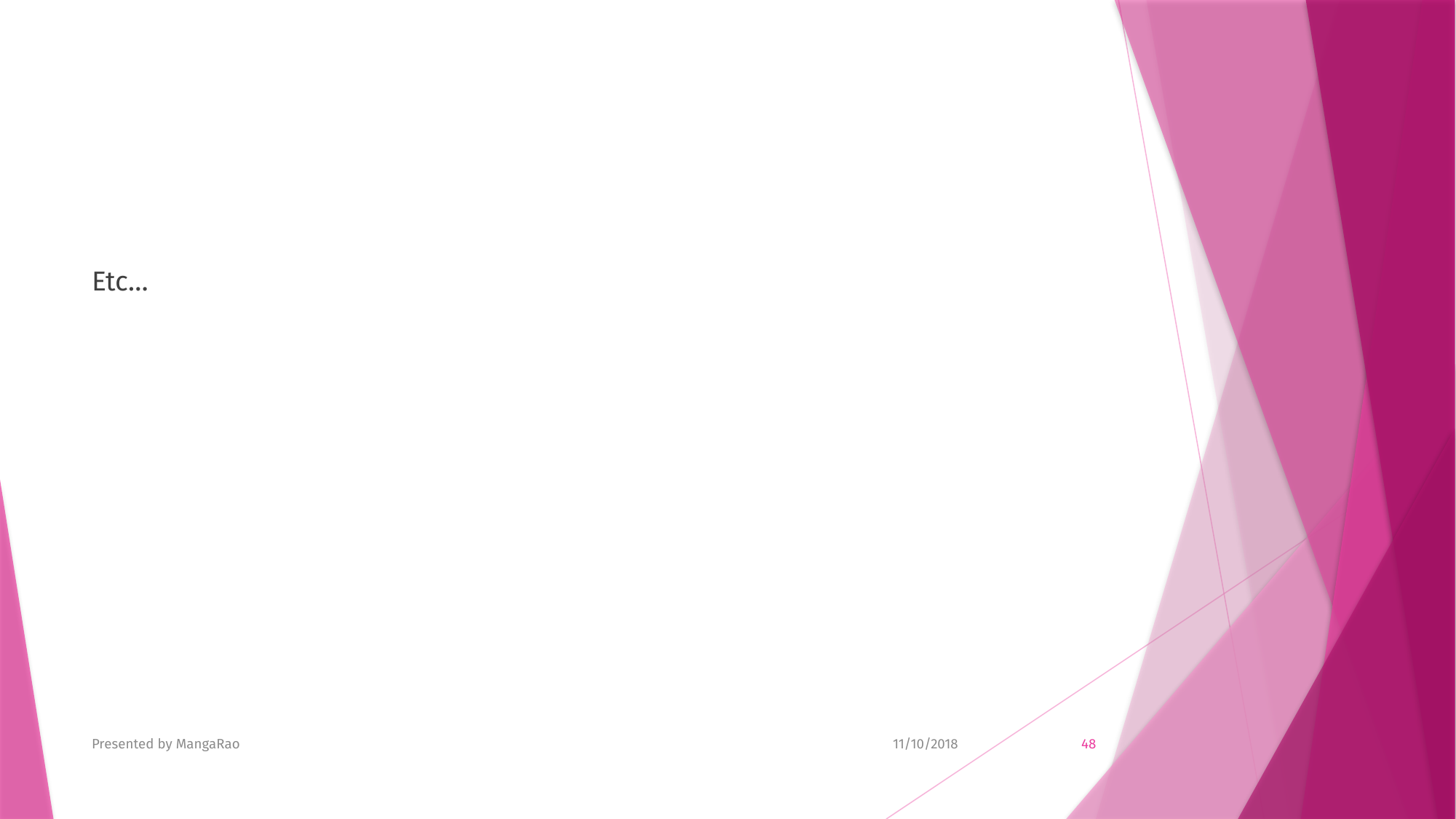

#
Etc…
Presented by MangaRao
11/10/2018
48